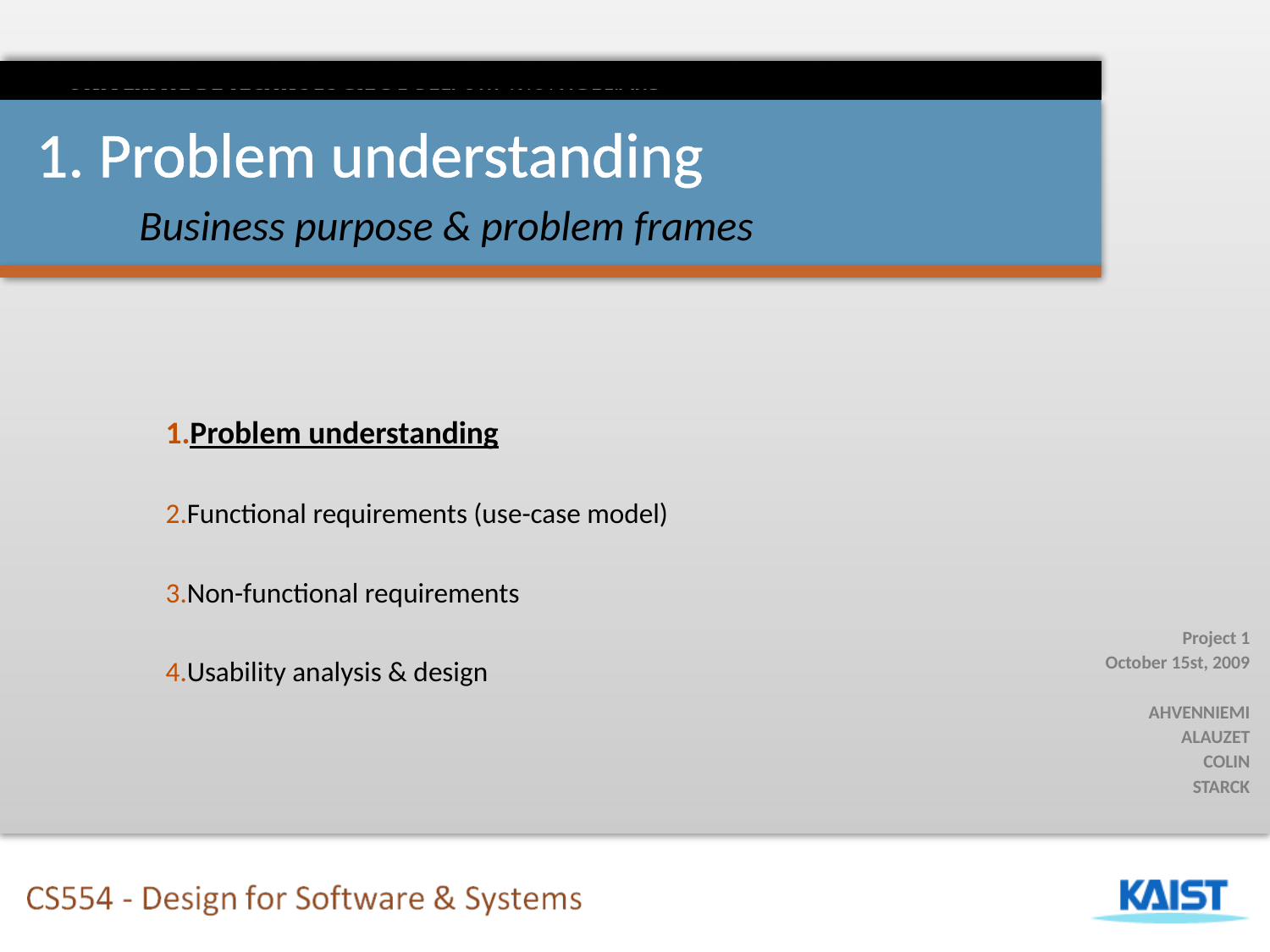

1. Problem understanding
Business purpose & problem frames
Problem understanding

Functional requirements (use-case model)

Non-functional requirements

Usability analysis & design